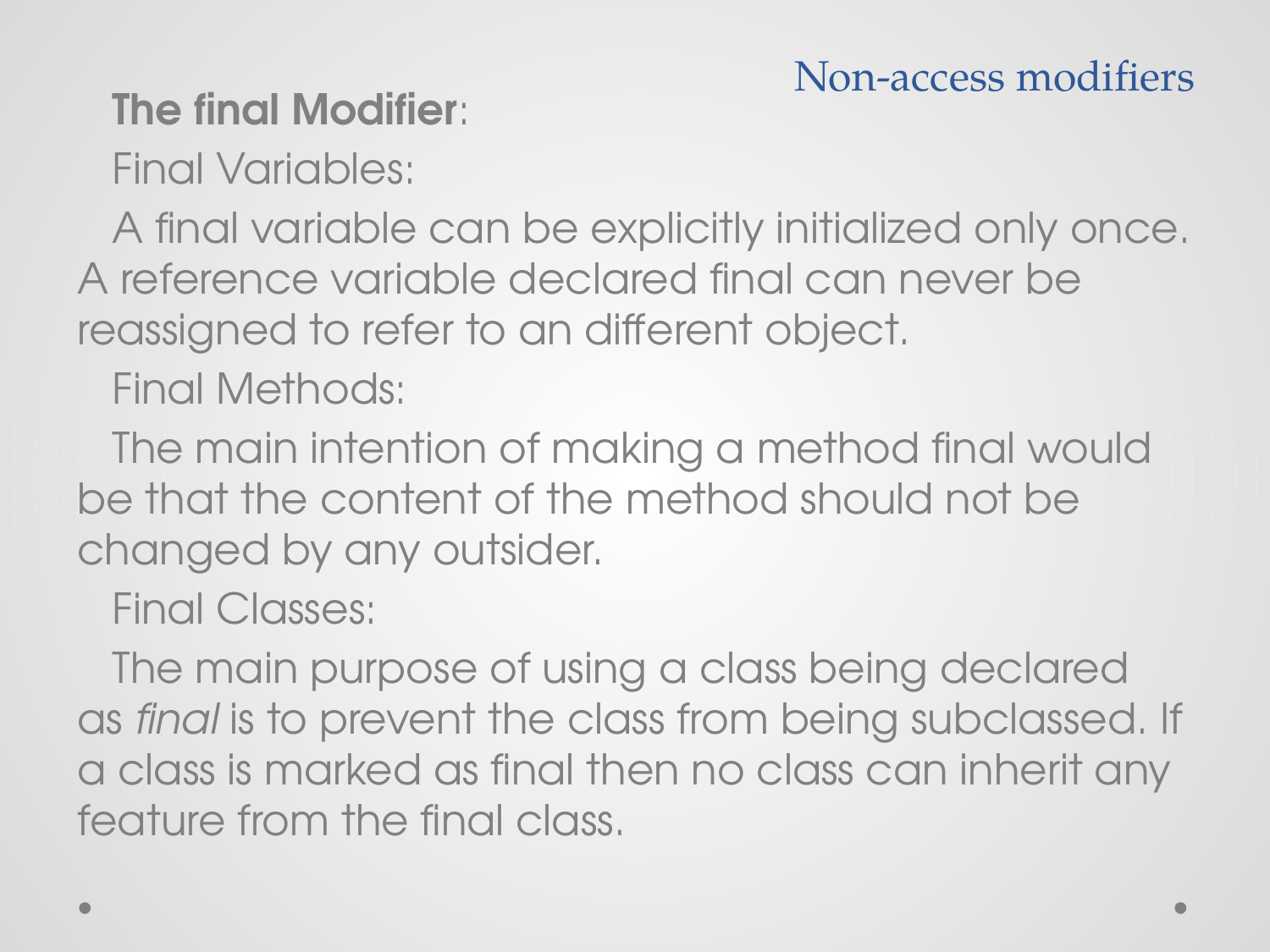

# Non-access modifiers
   The final Modifier:
   Final Variables:
   A final variable can be explicitly initialized only once. A reference variable declared final can never be reassigned to refer to an different object.
   Final Methods:
   The main intention of making a method final would be that the content of the method should not be changed by any outsider.
   Final Classes:
   The main purpose of using a class being declared as final is to prevent the class from being subclassed. If a class is marked as final then no class can inherit any feature from the final class.